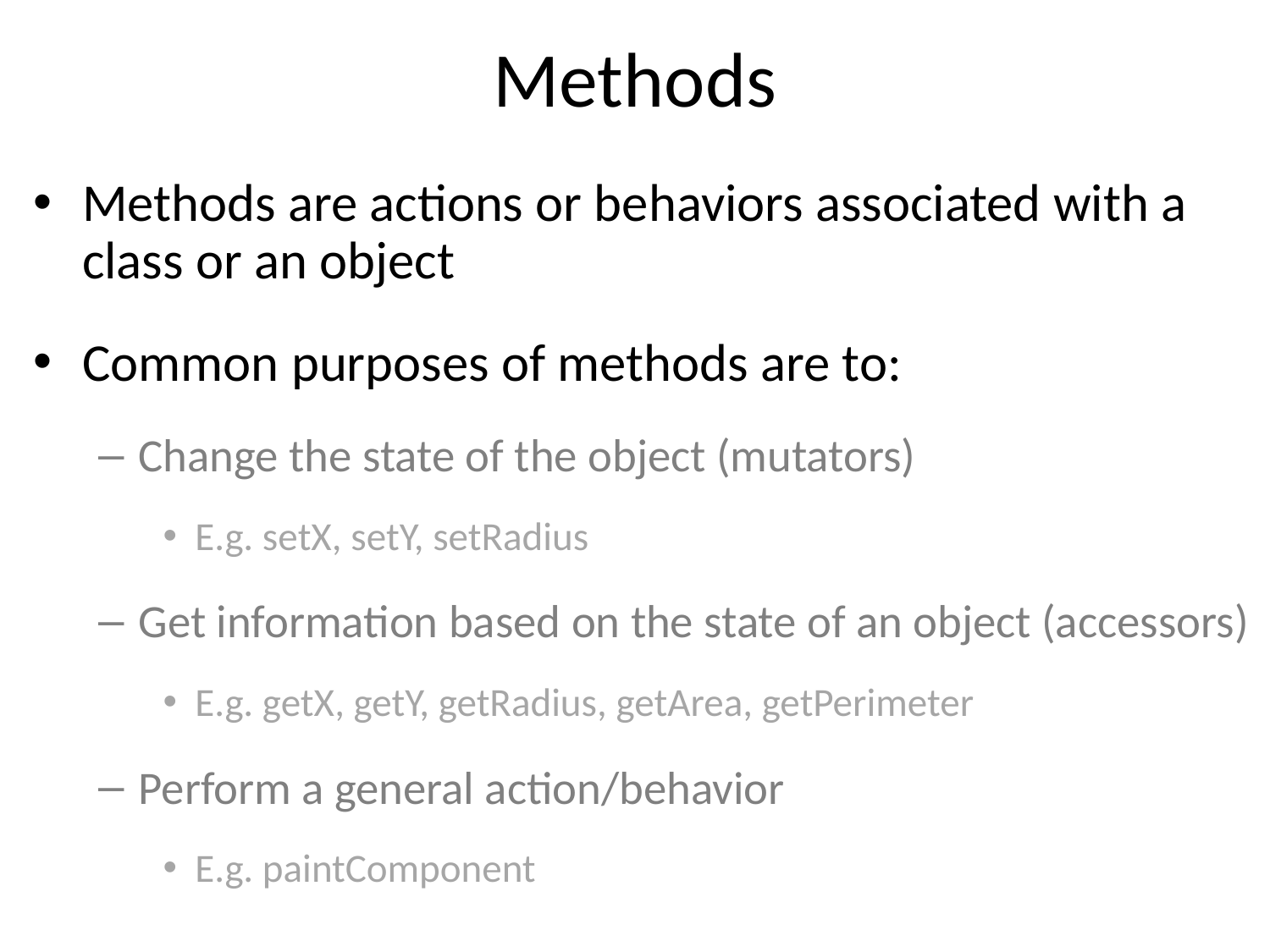

# Methods
Methods are actions or behaviors associated with a class or an object
Common purposes of methods are to:
Change the state of the object (mutators)
E.g. setX, setY, setRadius
Get information based on the state of an object (accessors)
E.g. getX, getY, getRadius, getArea, getPerimeter
Perform a general action/behavior
E.g. paintComponent